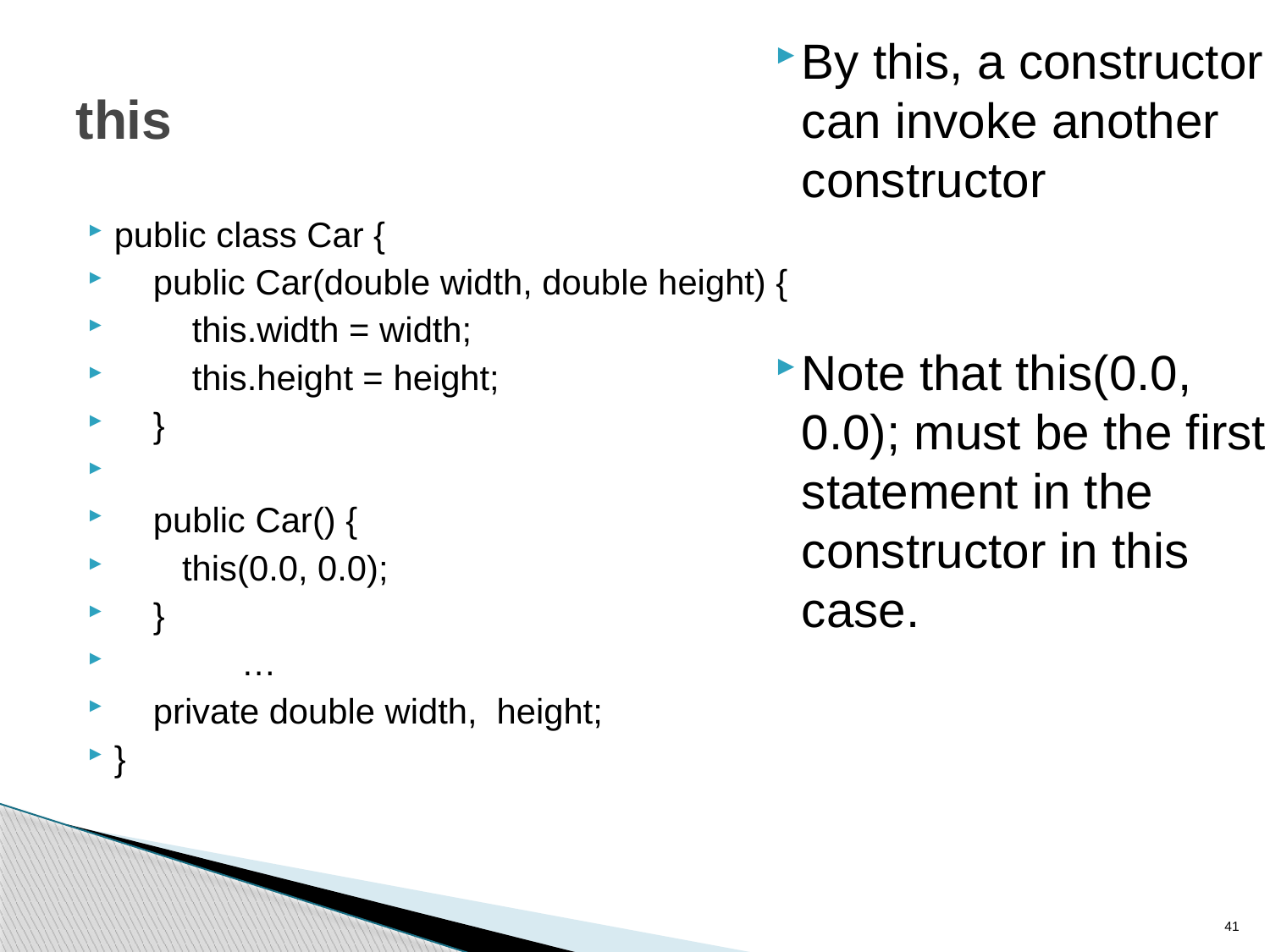

By this, a constructor can invoke another constructor

Note that this(0.0, 0.0); must be the first statement in the constructor in this case.

# this
public class Car {
    public Car(double width, double height) {
        this.width = width;
        this.height = height;
    }

    public Car() {
       this(0.0, 0.0);
    }
	…
    private double width,  height;
}

41